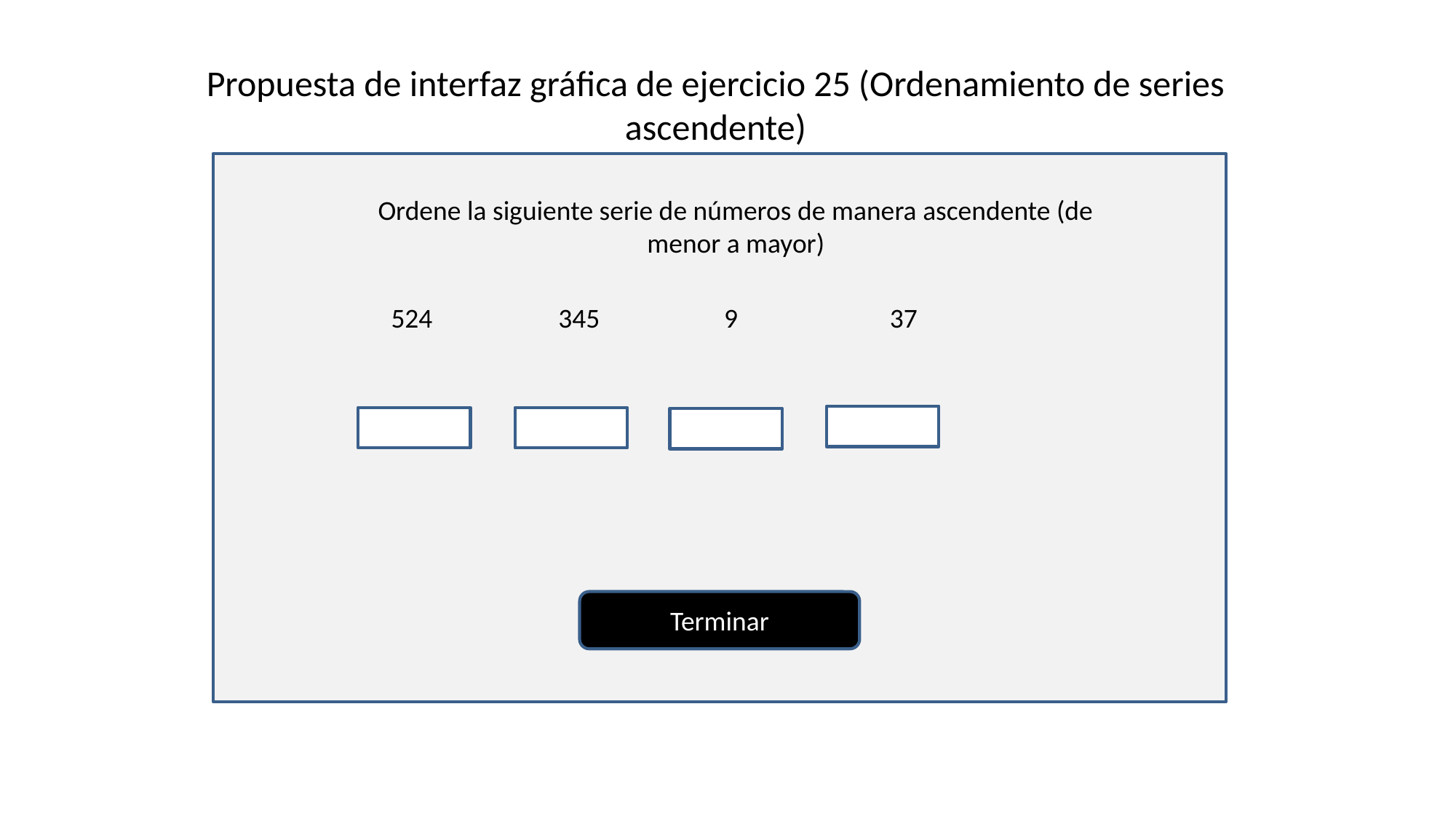

Propuesta de interfaz gráfica de ejercicio 25 (Ordenamiento de series ascendente)

Ordene la siguiente serie de números de manera ascendente (de menor a mayor)
524
345
9
37

Terminar